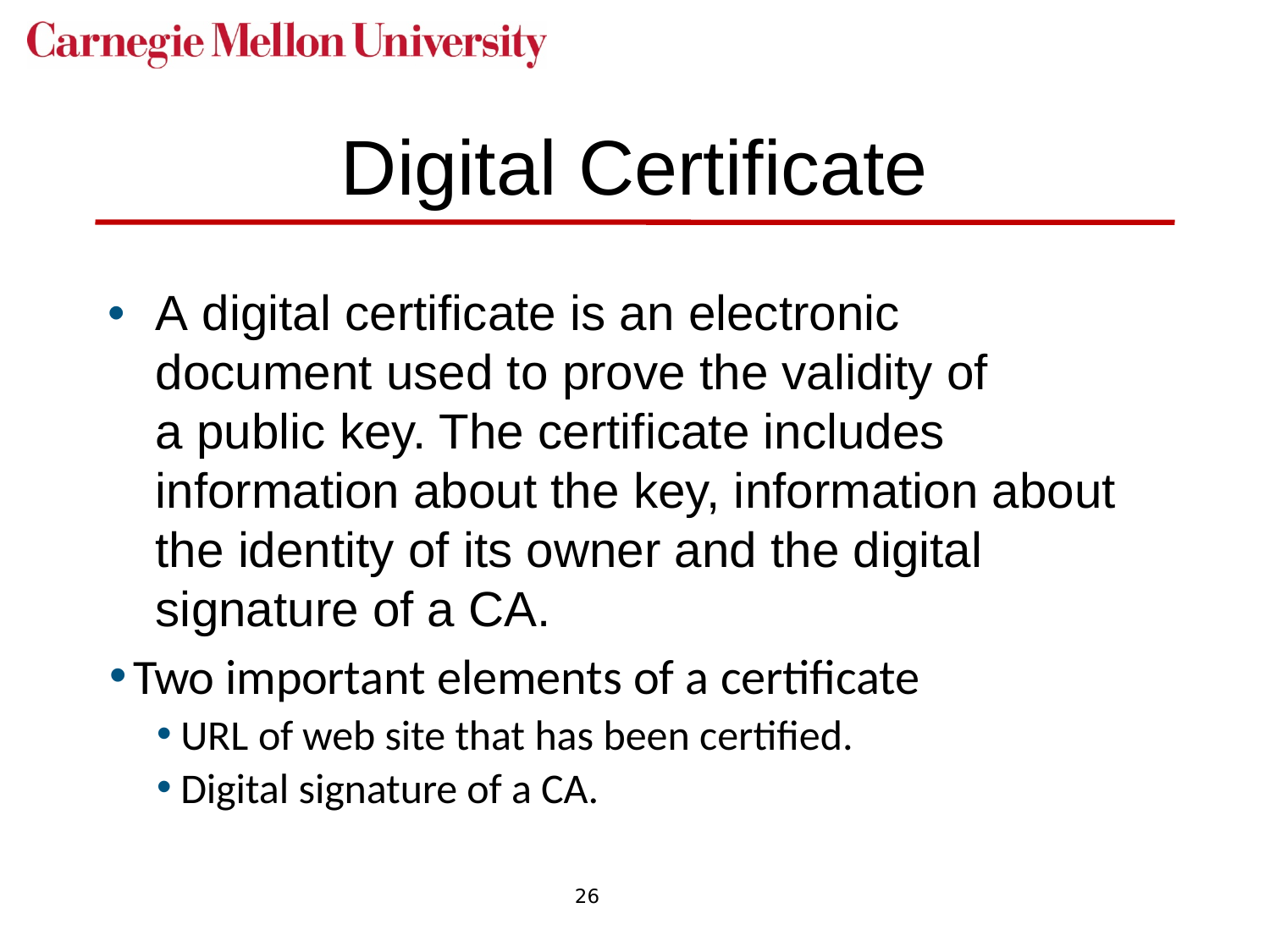

# Digital Certificate
A digital certificate is an electronic document used to prove the validity of a public key. The certificate includes information about the key, information about the identity of its owner and the digital signature of a CA.
Two important elements of a certificate
URL of web site that has been certified.
Digital signature of a CA.